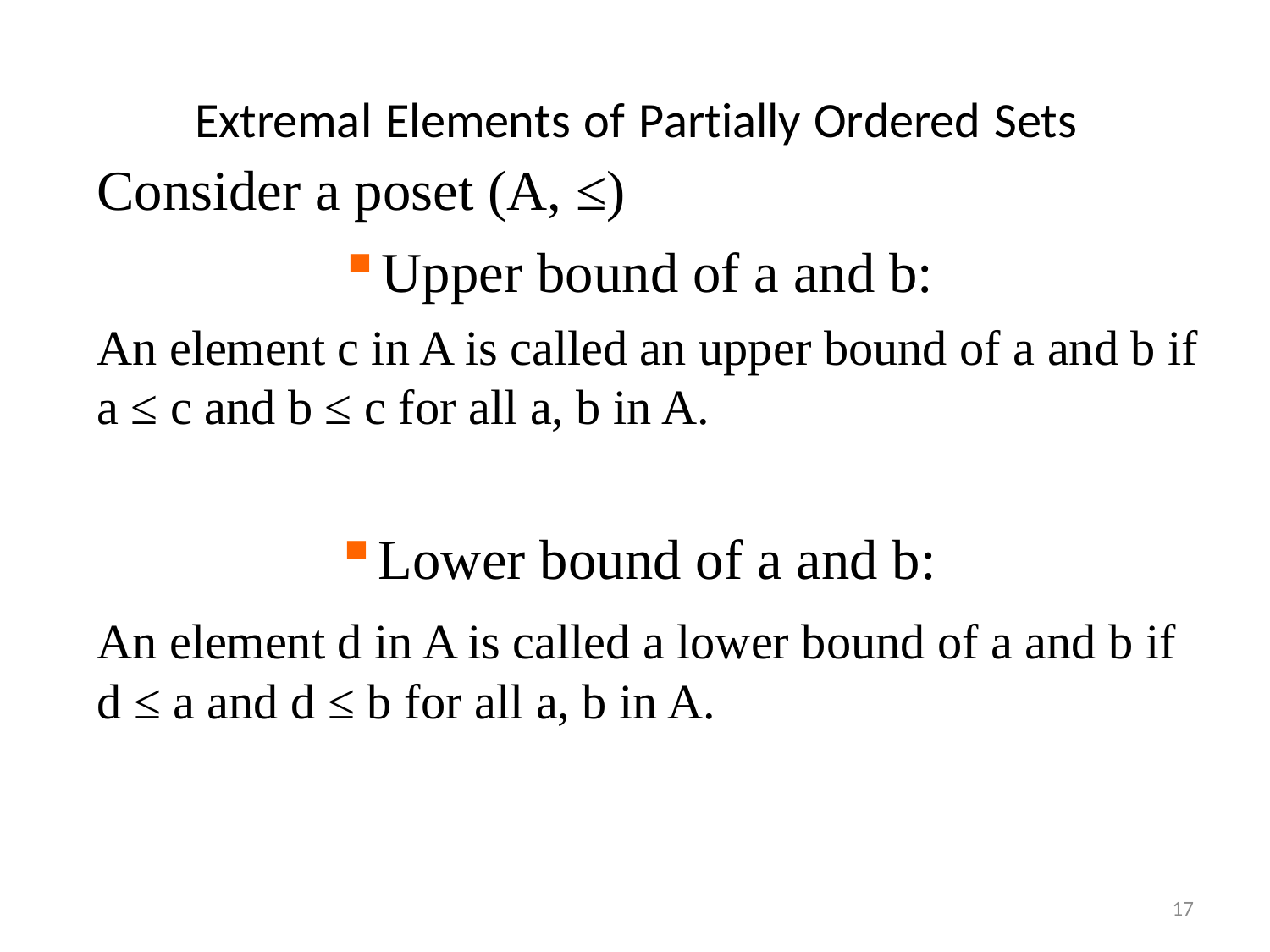

# Extremal Elements of Partially Ordered Sets
Consider a poset (A, ≤)
Upper bound of a and b:
An element c in A is called an upper bound of a and b if a ≤ c and b ≤ c for all a, b in A.

Lower bound of a and b:
An element d in A is called a lower bound of a and b if d ≤ a and d ≤ b for all a, b in A.
17